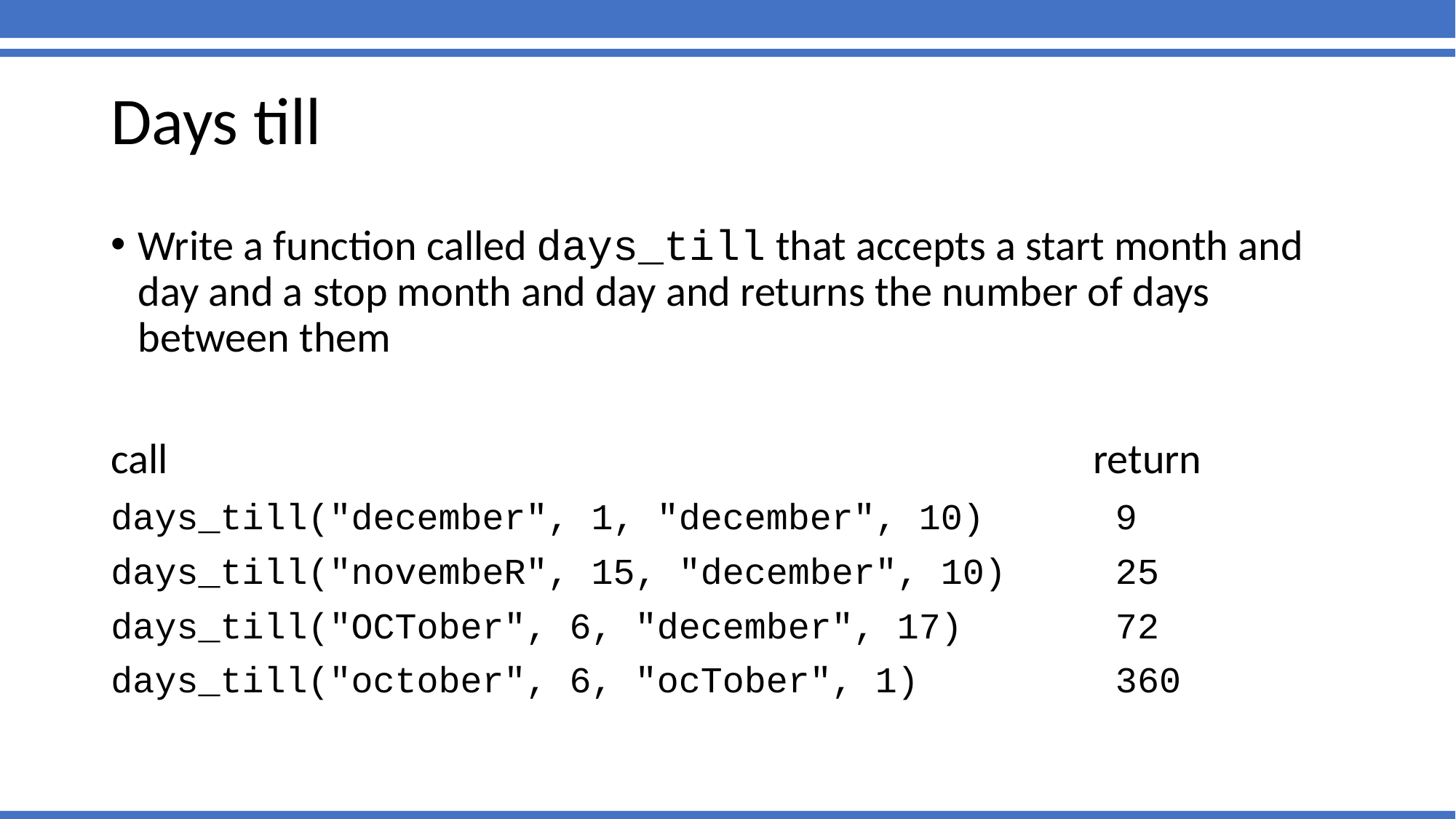

# Days till
Write a function called days_till that accepts a start month and day and a stop month and day and returns the number of days between them

call									return
days_till("december", 1, "december", 10)      9
days_till("novembeR", 15, "december", 10)     25
days_till("OCTober", 6, "december", 17)       72
days_till("october", 6, "ocTober", 1)         360